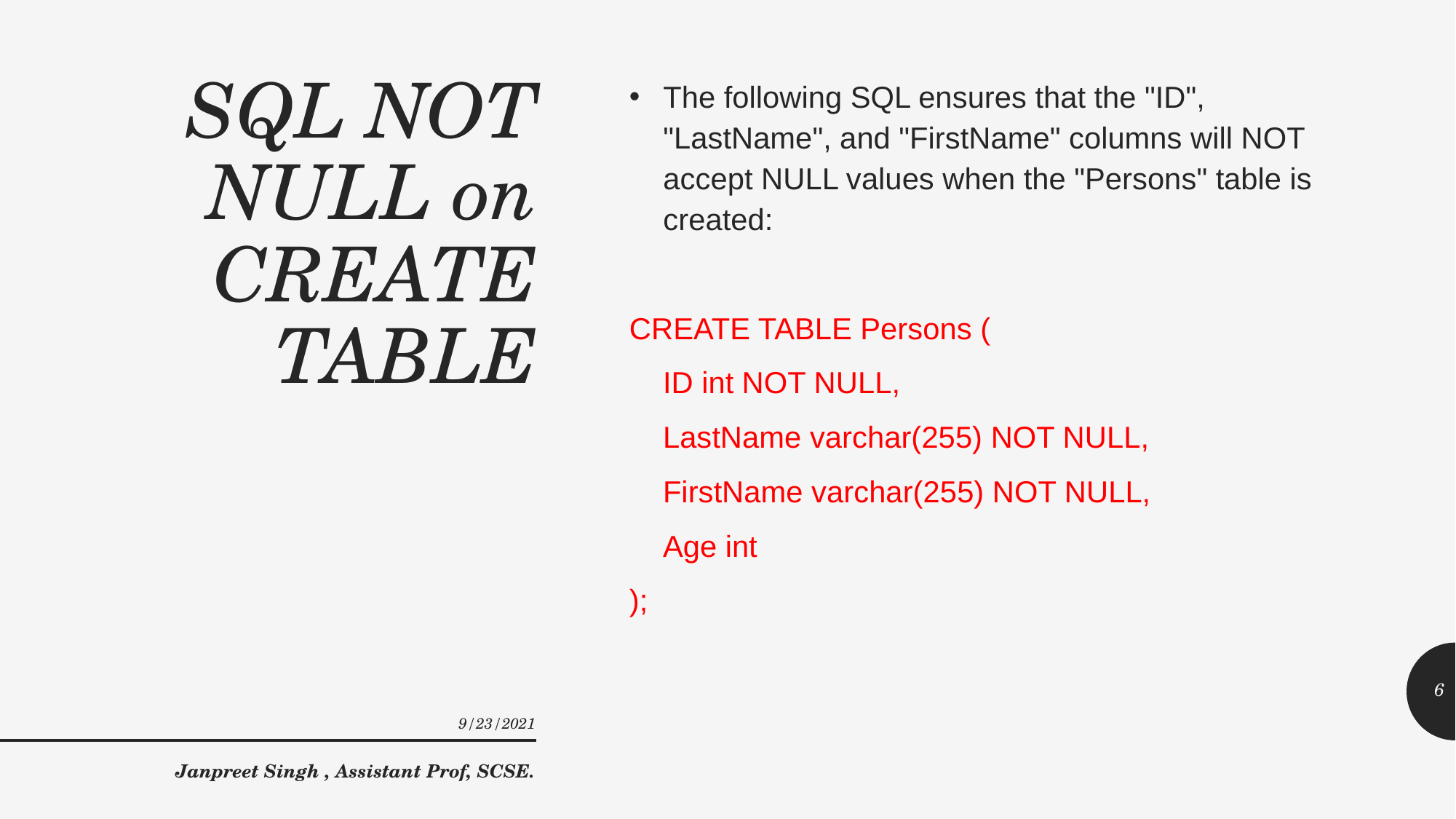

# SQL NOT NULL on CREATE TABLE
The following SQL ensures that the "ID", "LastName", and "FirstName" columns will NOT accept NULL values when the "Persons" table is created:

CREATE TABLE Persons (
    ID int NOT NULL,
    LastName varchar(255) NOT NULL,
    FirstName varchar(255) NOT NULL,
    Age int
);
6
9/23/2021
Janpreet Singh , Assistant Prof, SCSE.